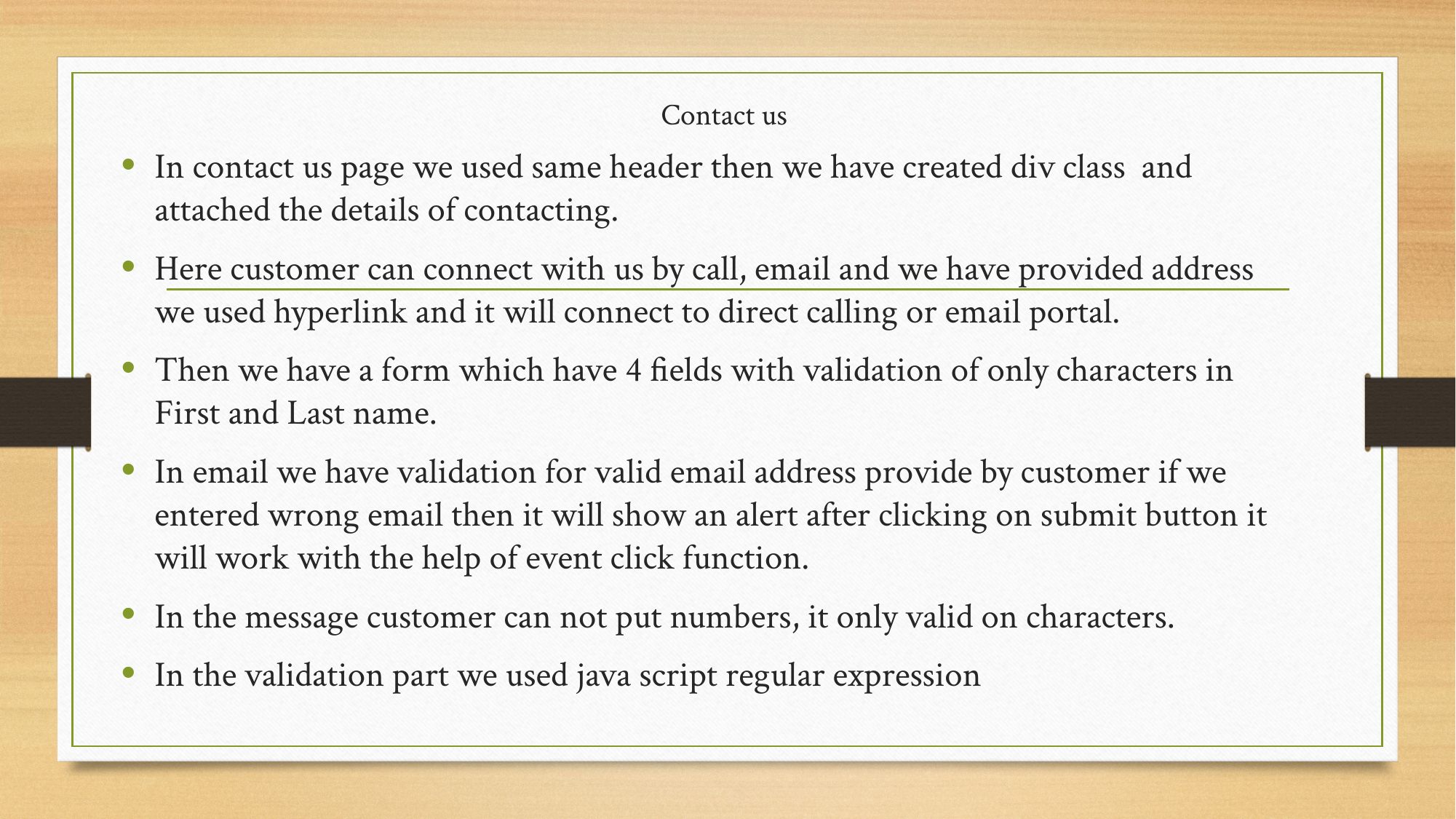

# Contact us
In contact us page we used same header then we have created div class  and attached the details of contacting.
Here customer can connect with us by call, email and we have provided address we used hyperlink and it will connect to direct calling or email portal.
Then we have a form which have 4 fields with validation of only characters in First and Last name.
In email we have validation for valid email address provide by customer if we entered wrong email then it will show an alert after clicking on submit button it will work with the help of event click function.
In the message customer can not put numbers, it only valid on characters.
In the validation part we used java script regular expression